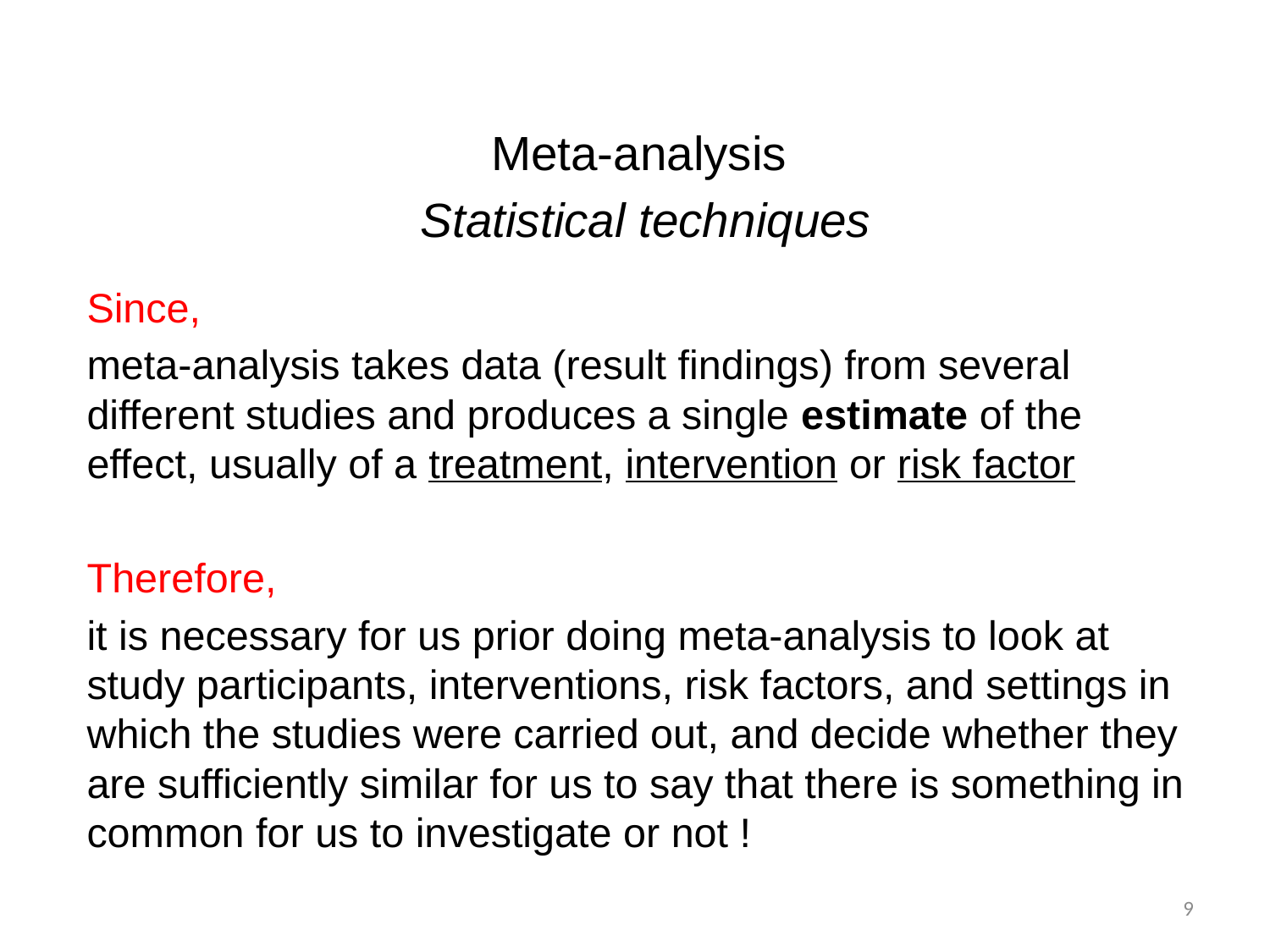

Meta-analysis
Statistical techniques

Since,
meta-analysis takes data (result findings) from several different studies and produces a single estimate of the effect, usually of a treatment, intervention or risk factor

Therefore,
it is necessary for us prior doing meta-analysis to look at study participants, interventions, risk factors, and settings in which the studies were carried out, and decide whether they are sufficiently similar for us to say that there is something in common for us to investigate or not !

9